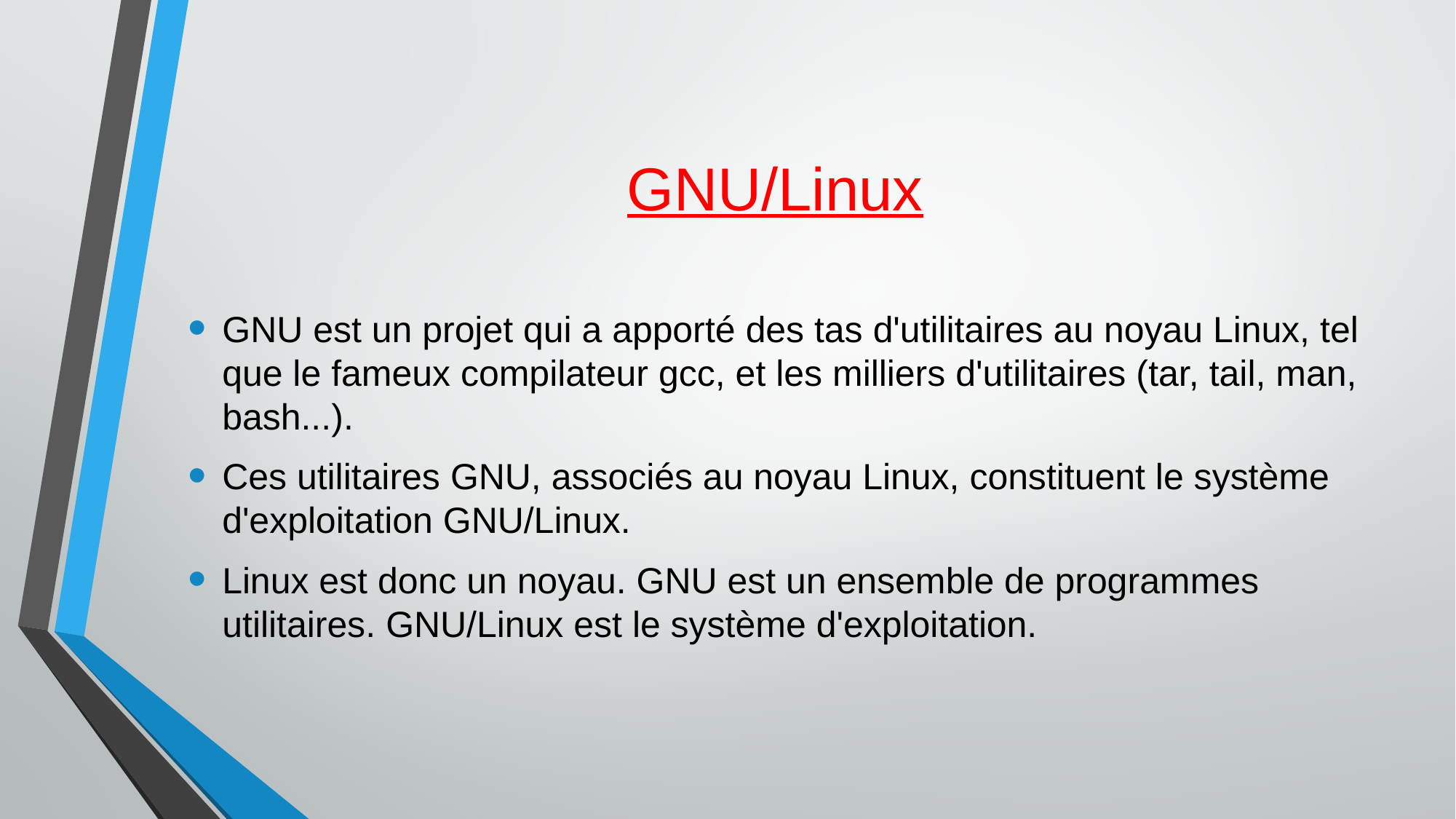

# GNU/Linux
GNU est un projet qui a apporté des tas d'utilitaires au noyau Linux, tel que le fameux compilateur gcc, et les milliers d'utilitaires (tar, tail, man, bash...).
Ces utilitaires GNU, associés au noyau Linux, constituent le système d'exploitation GNU/Linux.
Linux est donc un noyau. GNU est un ensemble de programmes utilitaires. GNU/Linux est le système d'exploitation.